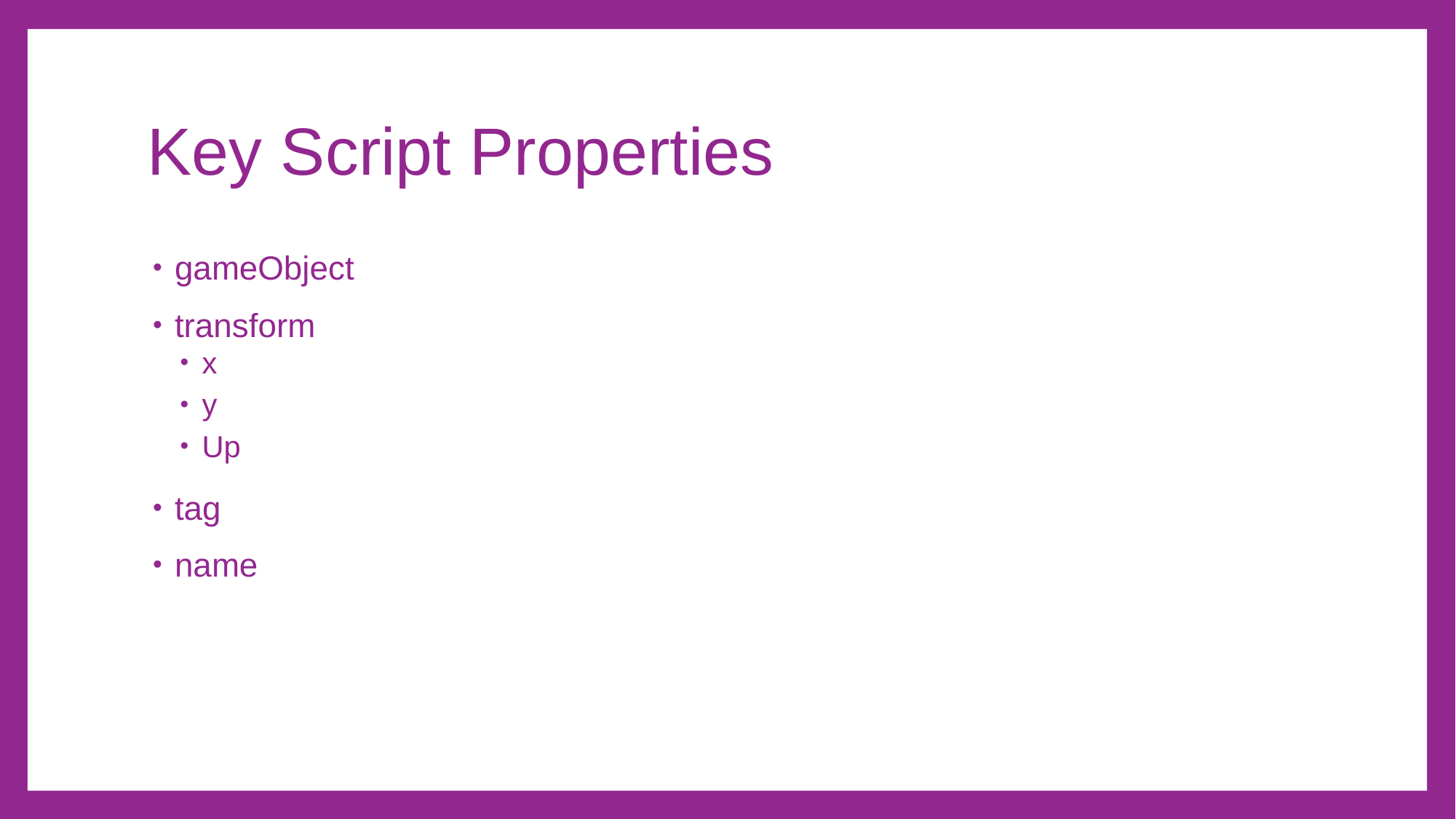

# Key Script Properties
gameObject
transform
x
y
Up
tag
name